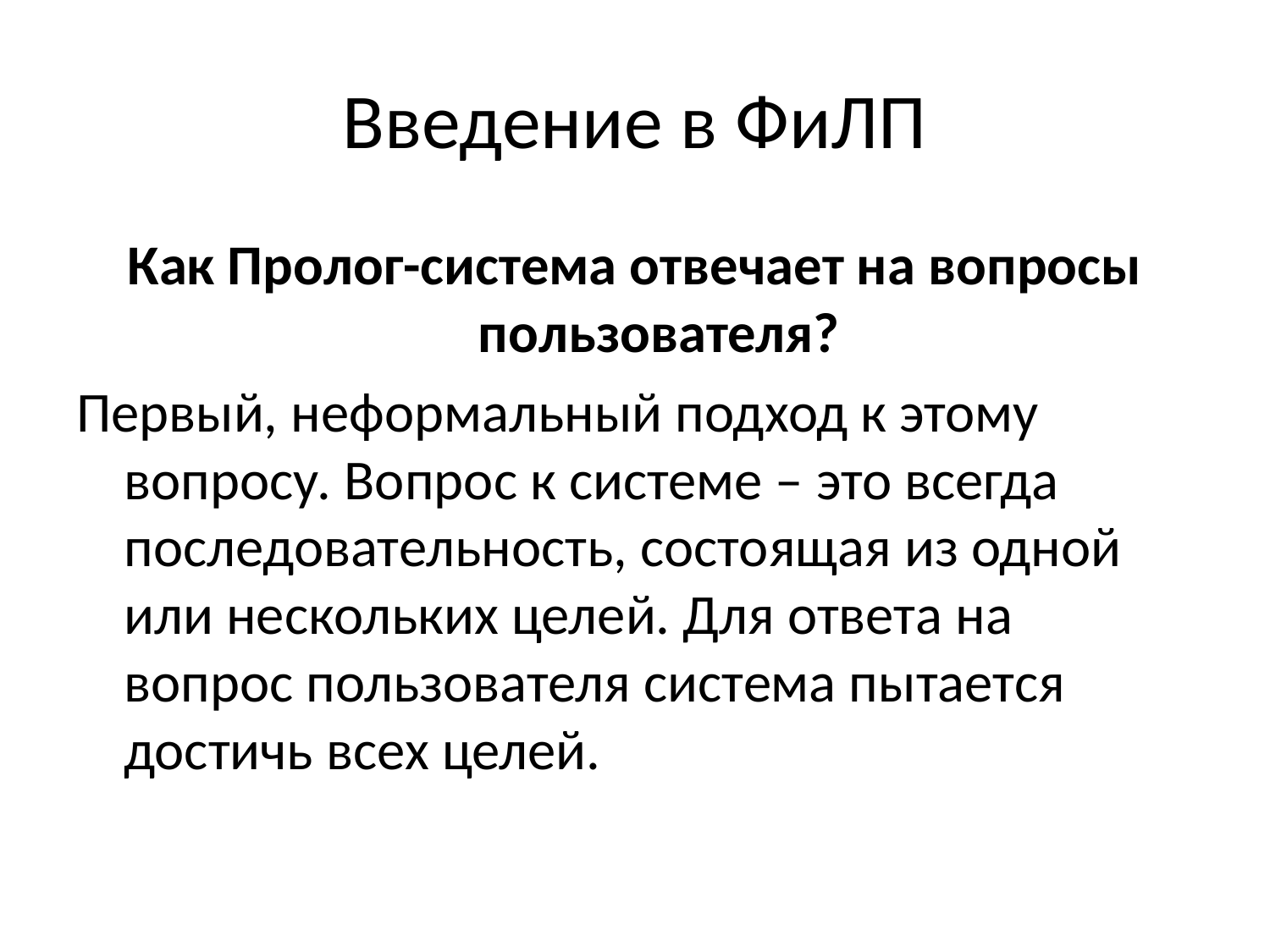

# Введение в ФиЛП
Как Пролог-система отвечает на вопросы пользователя?
Первый, неформальный подход к этому вопросу. Вопрос к системе – это всегда последовательность, состоящая из одной или нескольких целей. Для ответа на вопрос пользователя система пытается достичь всех целей.